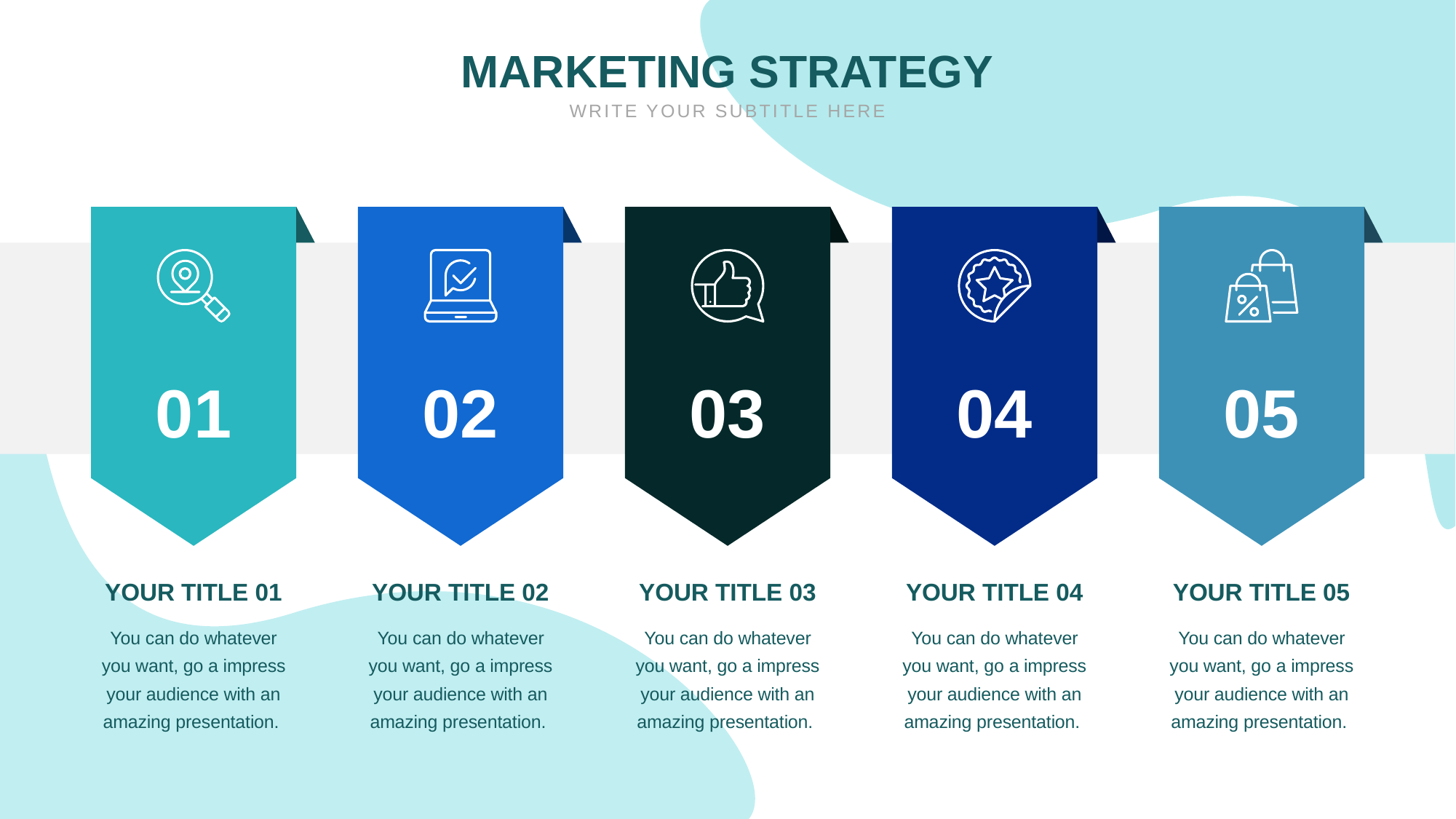

MARKETING STRATEGY
WRITE YOUR SUBTITLE HERE

01
02
03
04
05
YOUR TITLE 01
YOUR TITLE 02
YOUR TITLE 03
YOUR TITLE 04
YOUR TITLE 05
You can do whatever you want, go a impress your audience with an amazing presentation.
You can do whatever you want, go a impress your audience with an amazing presentation.
You can do whatever you want, go a impress your audience with an amazing presentation.
You can do whatever you want, go a impress your audience with an amazing presentation.
You can do whatever you want, go a impress your audience with an amazing presentation.